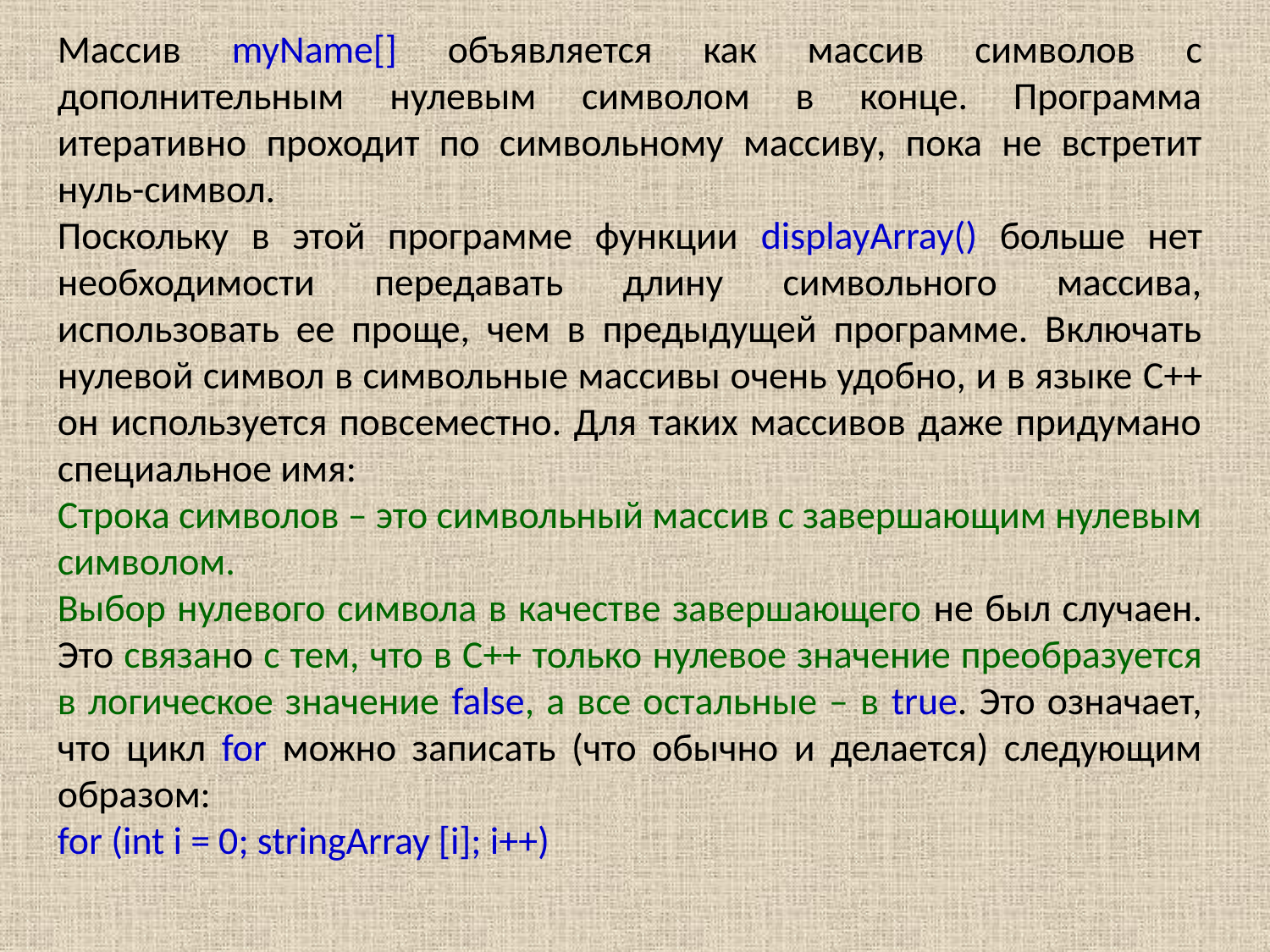

Массив myName[] объявляется как массив символов с дополнительным нулевым символом в конце. Программа итеративно проходит по символьному массиву, пока не встретит нуль-символ.
Поскольку в этой программе функции displayArray() больше нет необходимости передавать длину символьного массива, использовать ее проще, чем в предыдущей программе. Включать нулевой символ в символьные массивы очень удобно, и в языке C++ он используется повсеместно. Для таких массивов даже придумано специальное имя:
Строка символов – это символьный массив с завершающим нулевым символом.
Выбор нулевого символа в качестве завершающего не был случаен. Это связано с тем, что в C++ только нулевое значение преобразуется в логическое значение false, а все остальные – в true. Это означает, что цикл for можно записать (что обычно и делается) следующим образом:
for (int i = 0; stringArray [i]; i++)